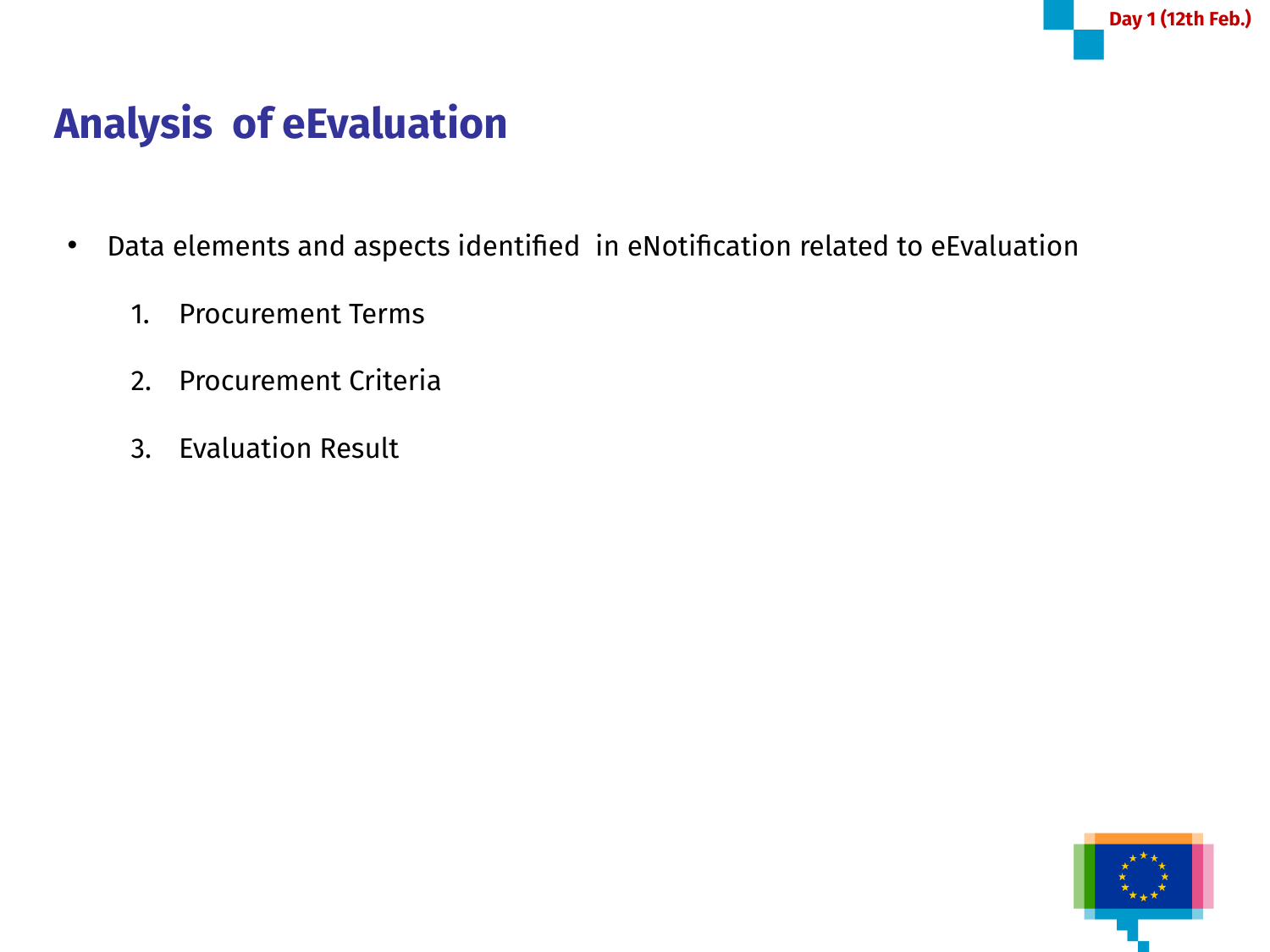

Day 1 (12th Feb.)
Analysis  of eEvaluation
Data elements and aspects identified  in eNotification related to eEvaluation

Procurement Terms

Procurement Criteria

Evaluation Result